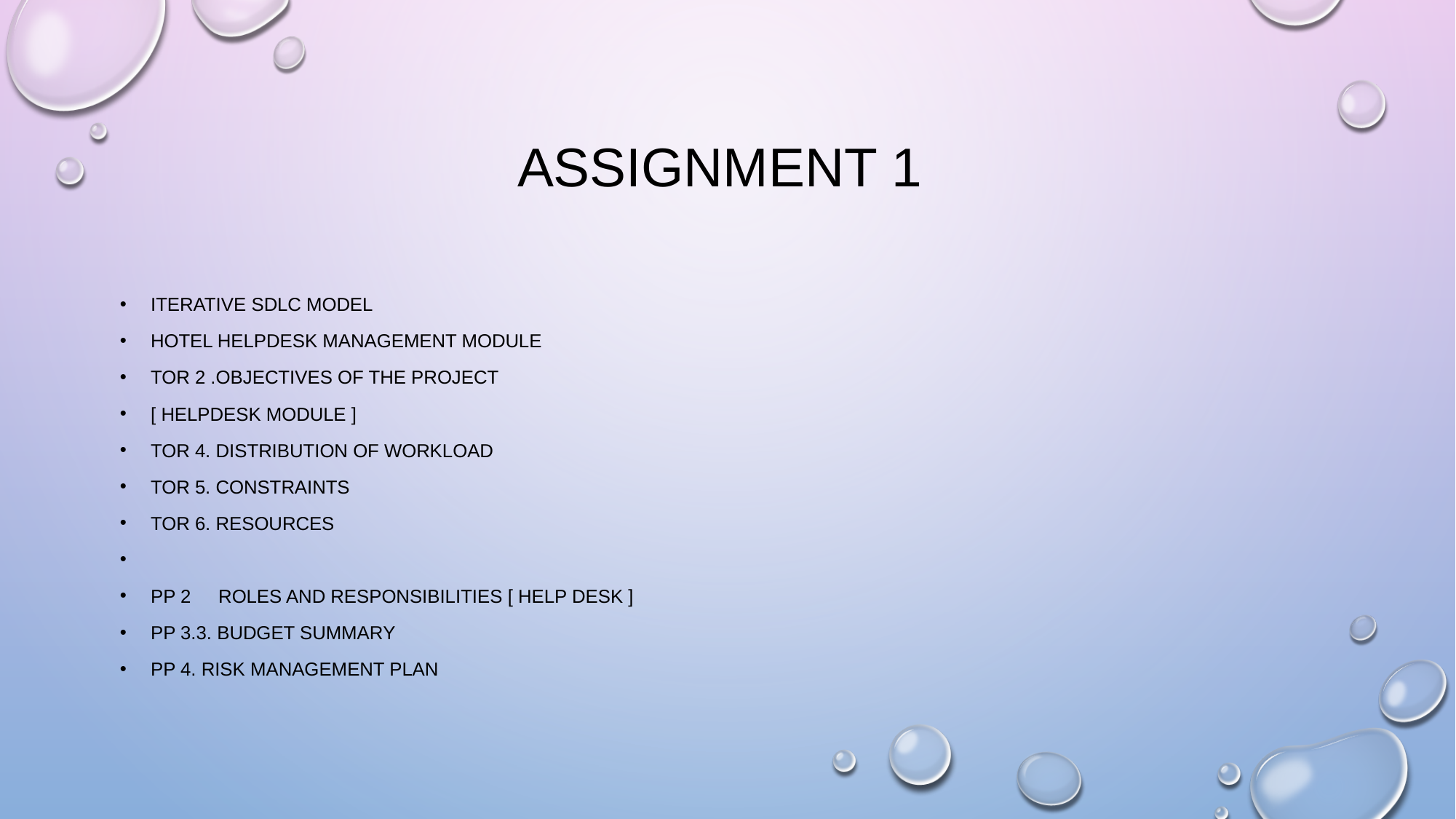

# Assignment 1
Iterative SDLC Model
Hotel Helpdesk Management Module
TOR 2 .Objectives of the Project
[ Helpdesk Module ]
TOR 4. Distribution of Workload
TOR 5. Constraints
TOR 6. Resources

PP 2	Roles and responsibilities [ Help desk ]
PP 3.3. Budget Summary
PP 4. Risk Management Plan